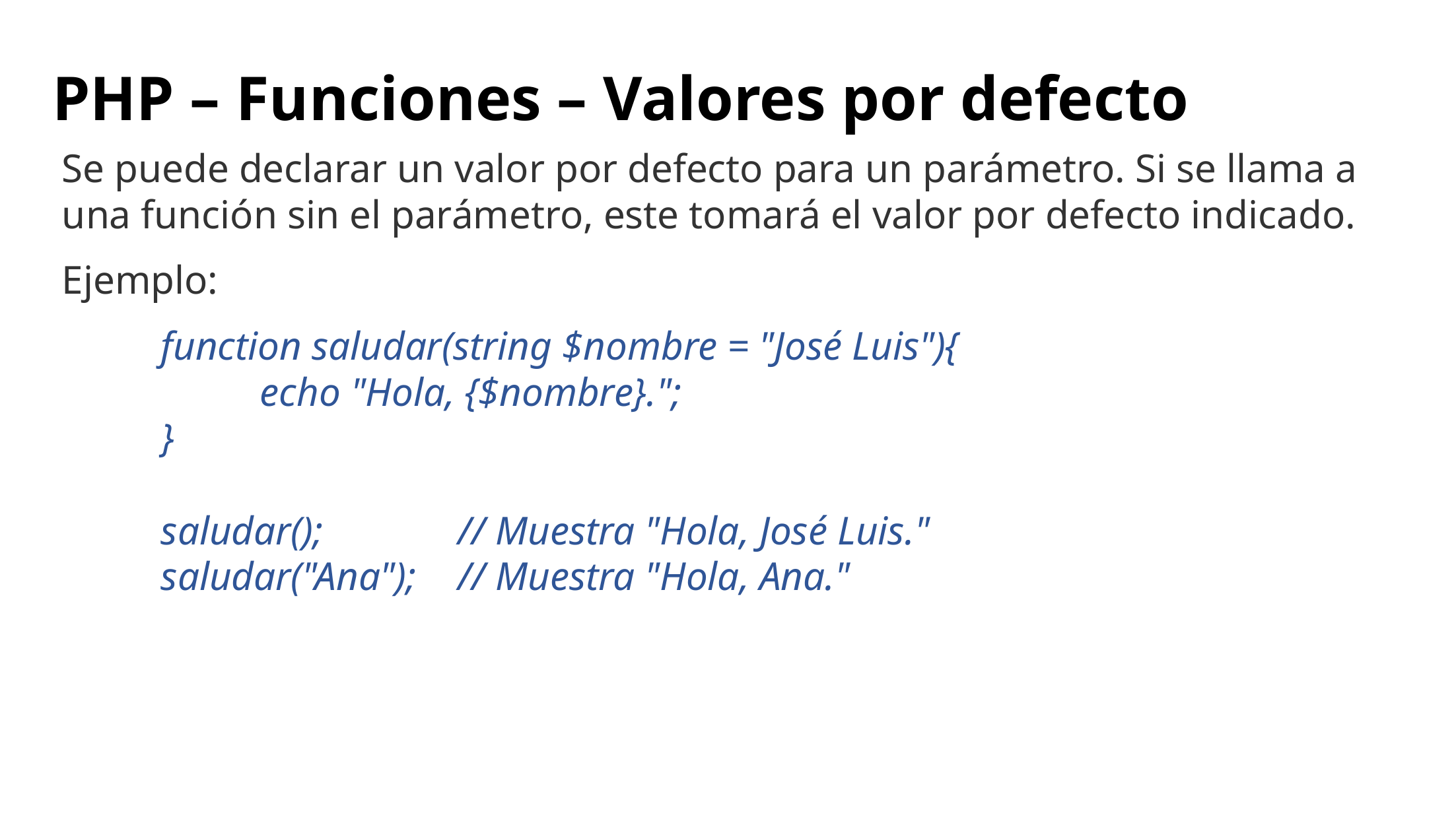

# PHP – Funciones – Valores por defecto
Se puede declarar un valor por defecto para un parámetro. Si se llama a una función sin el parámetro, este tomará el valor por defecto indicado.
Ejemplo:
	function saludar(string $nombre = "José Luis"){
		echo "Hola, {$nombre}.";
	}
	saludar();		// Muestra "Hola, José Luis."
	saludar("Ana");	// Muestra "Hola, Ana."